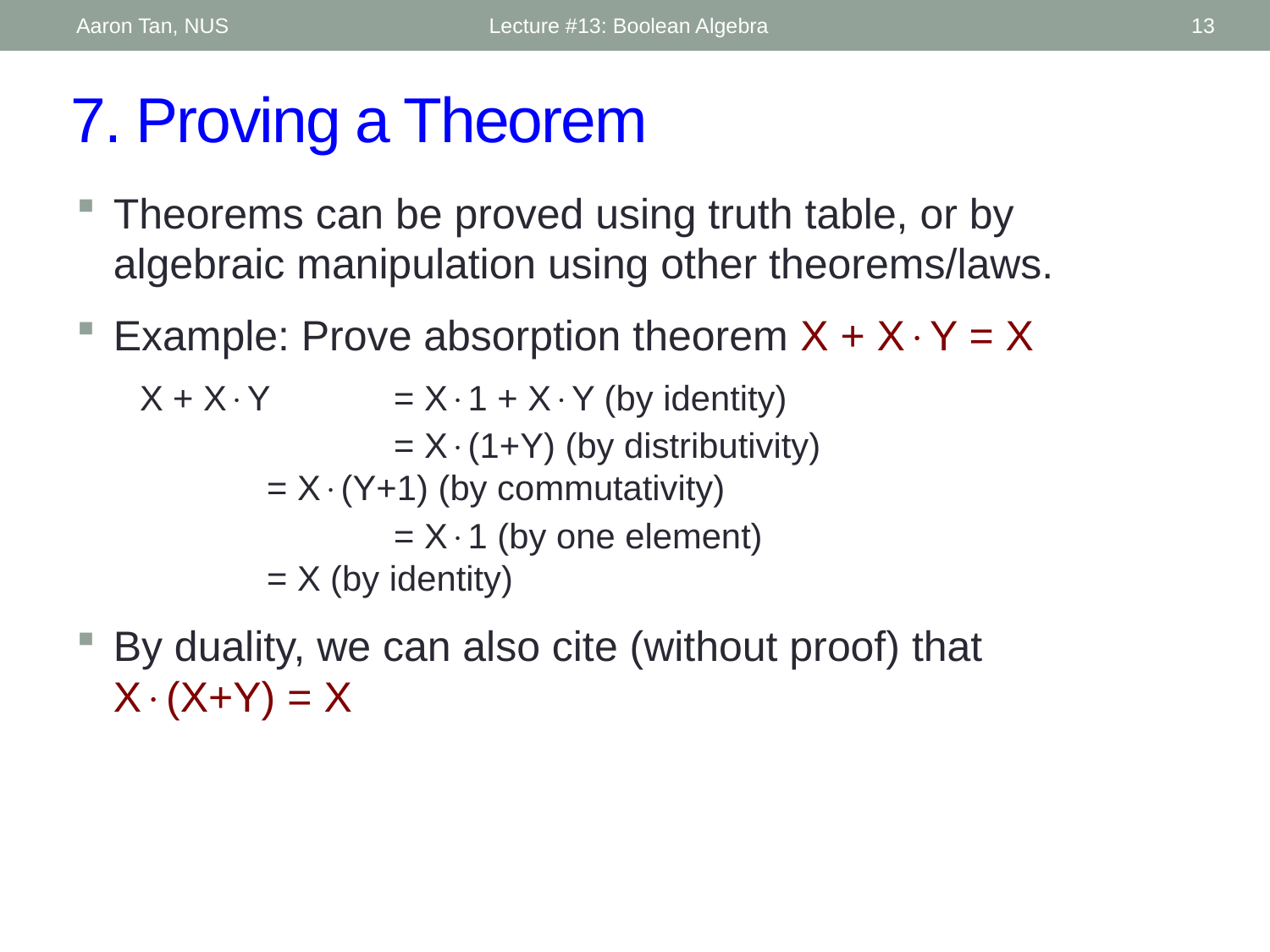

Aaron Tan, NUS
Lecture #13: Boolean Algebra
13
# 7. Proving a Theorem
Theorems can be proved using truth table, or by algebraic manipulation using other theorems/laws.
Example: Prove absorption theorem X + X⋅Y = X
	X + X⋅Y	= X⋅1 + X⋅Y (by identity)
                	= X⋅(1+Y) (by distributivity)
           	= X⋅(Y+1) (by commutativity)
                	= X⋅1 (by one element)
           	= X (by identity)
By duality, we can also cite (without proof) that
X⋅(X+Y) = X